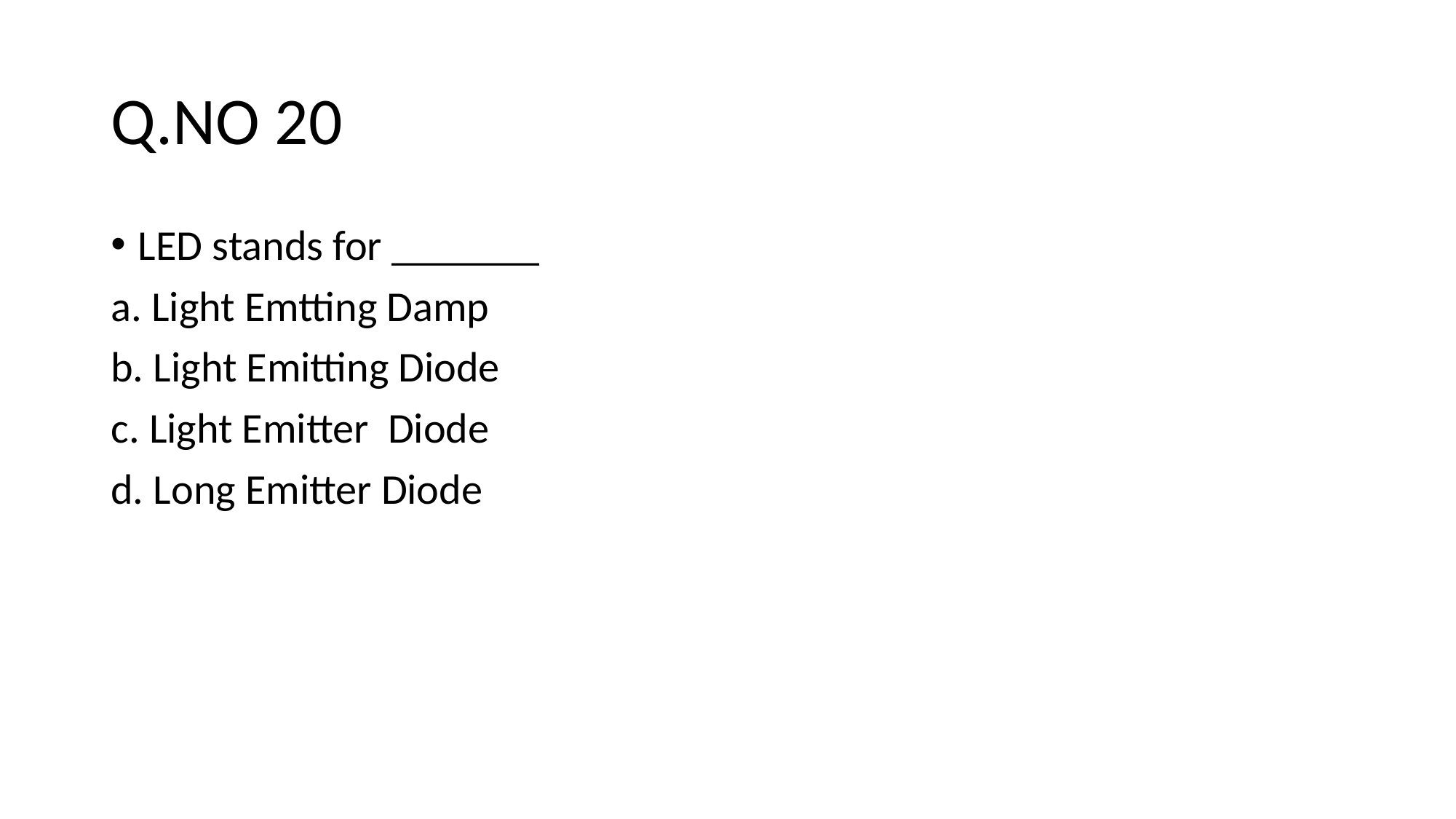

# Q.NO 20
LED stands for _______
a. Light Emtting Damp
b. Light Emitting Diode
c. Light Emitter  Diode
d. Long Emitter Diode